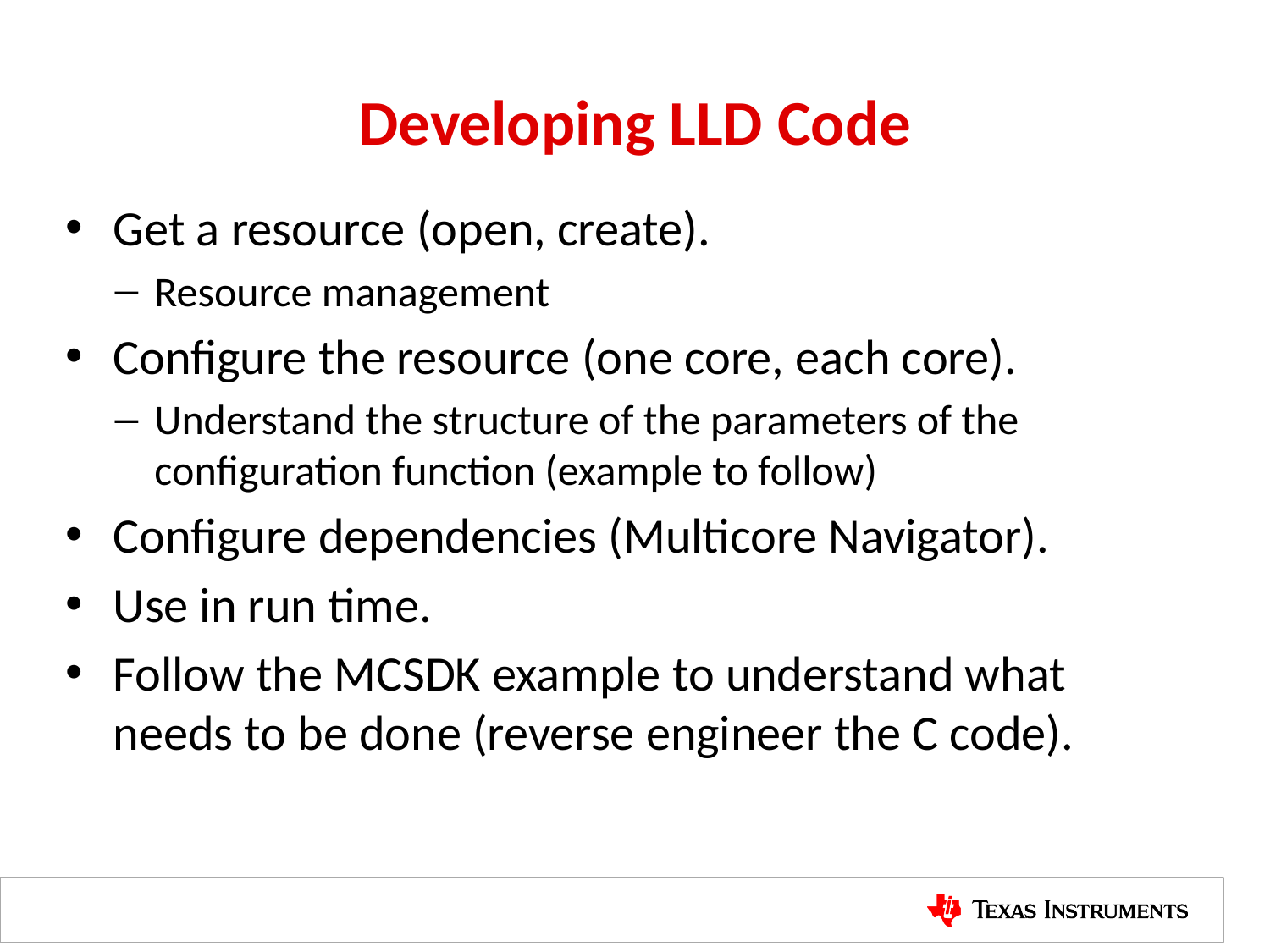

# Developing LLD Code
Get a resource (open, create).
Resource management
Configure the resource (one core, each core).
Understand the structure of the parameters of the configuration function (example to follow)
Configure dependencies (Multicore Navigator).
Use in run time.
Follow the MCSDK example to understand what needs to be done (reverse engineer the C code).